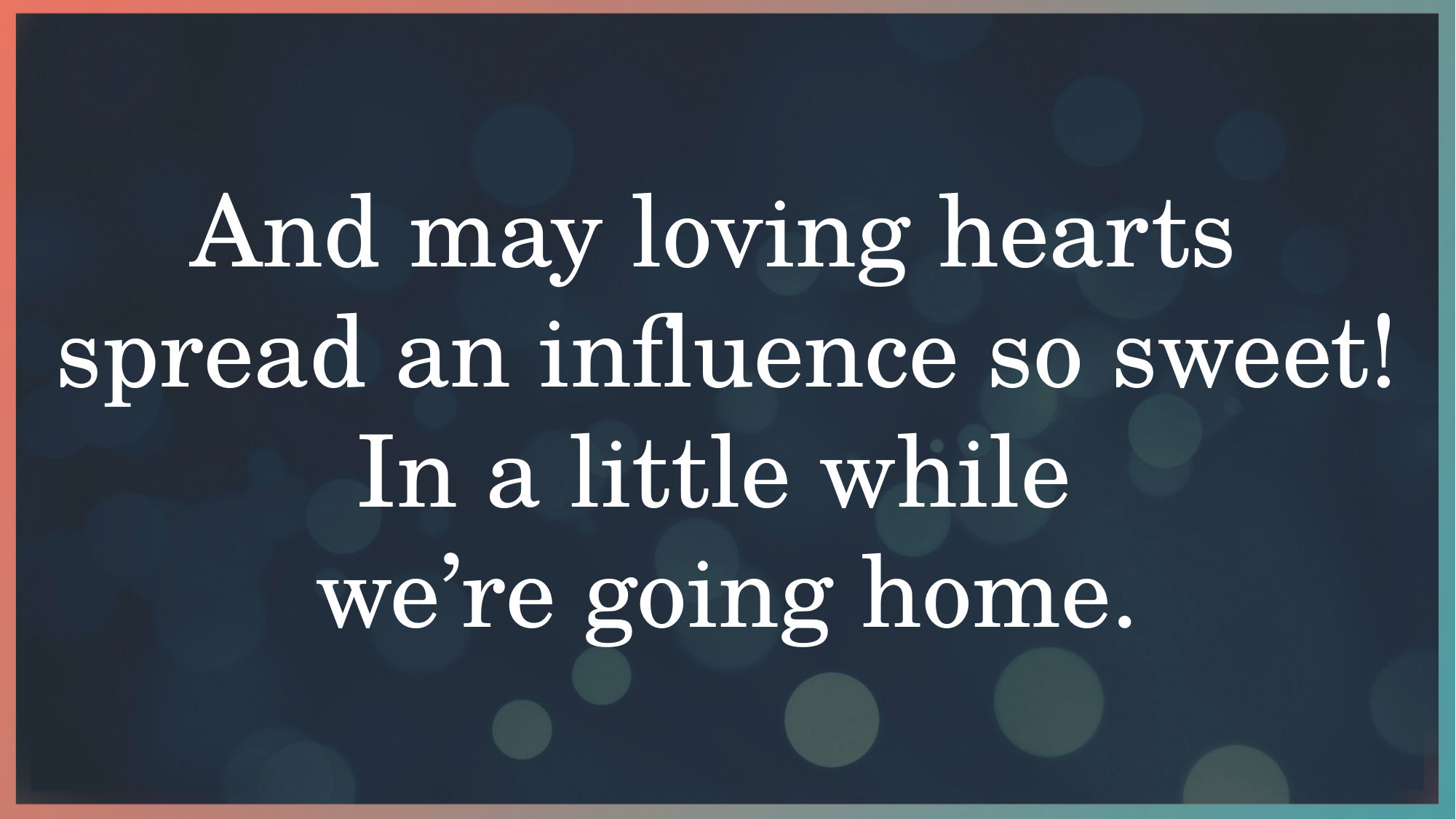

And may loving hearts
spread an influence so sweet!
In a little while
we’re going home.